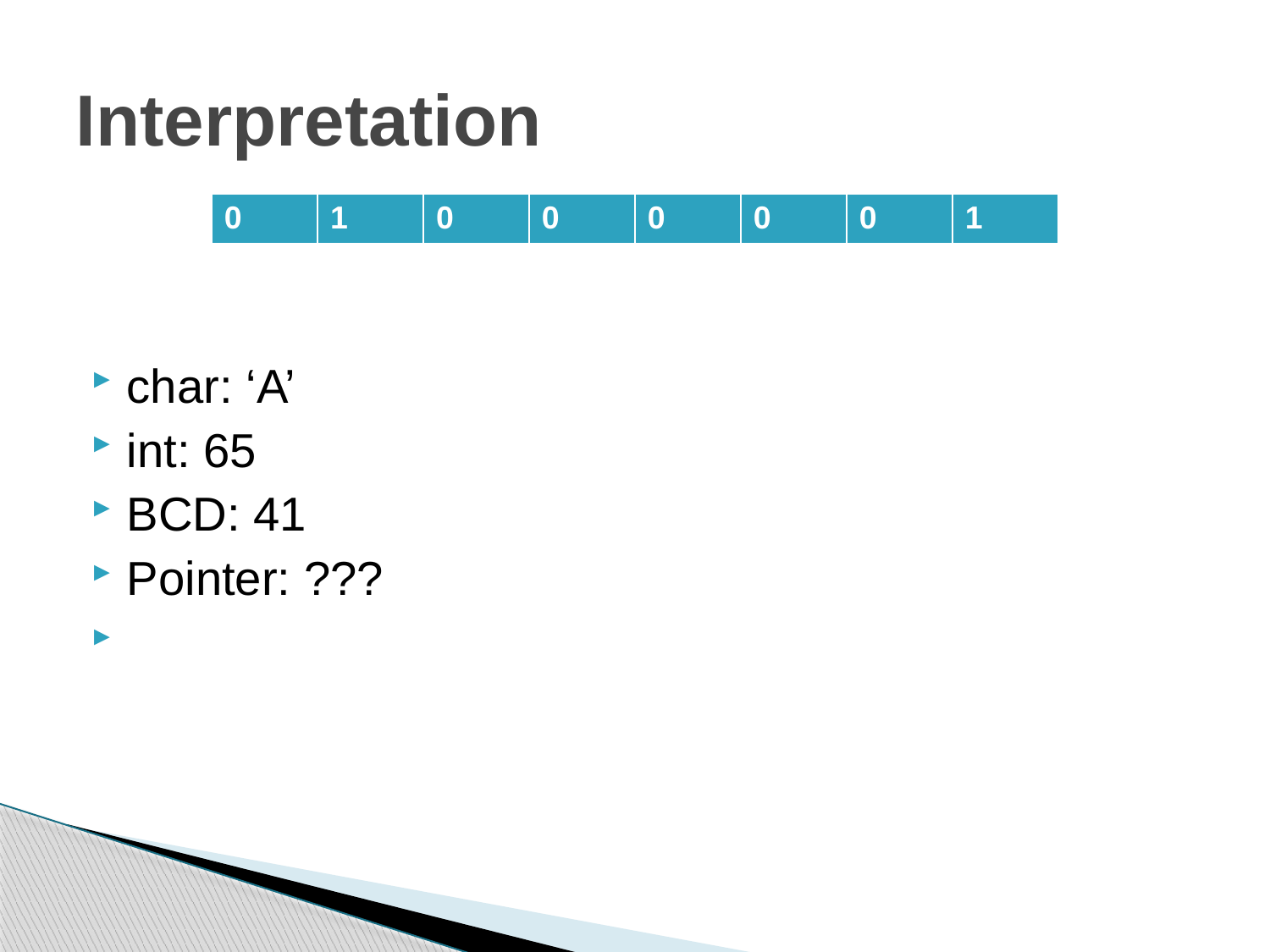

# Interpretation
| 0 | 1 | 0 | 0 | 0 | 0 | 0 | 1 |
| --- | --- | --- | --- | --- | --- | --- | --- |
char: ‘A’
int: 65
BCD: 41
Pointer: ???